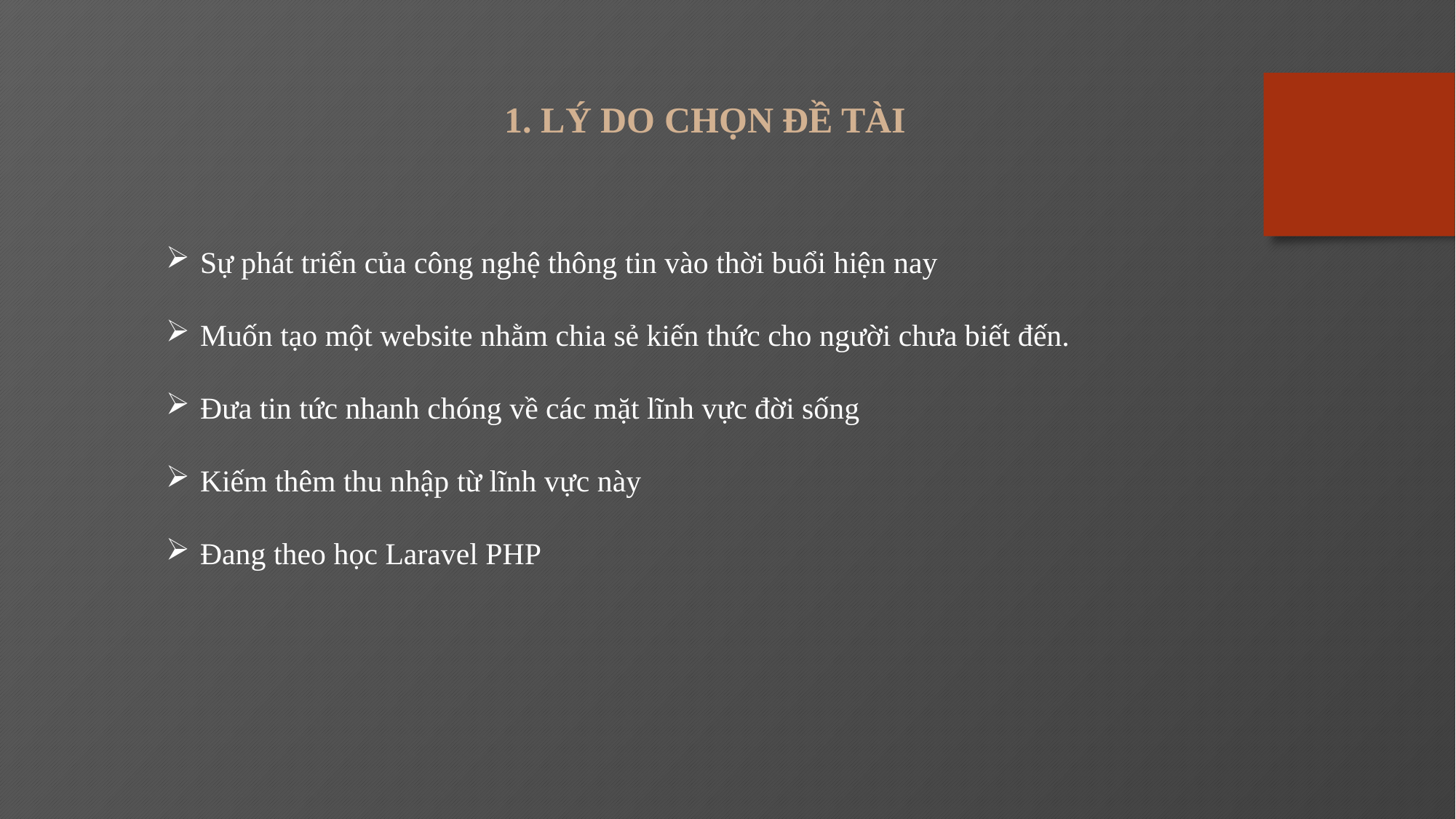

1. LÝ DO CHỌN ĐỀ TÀI
Sự phát triển của công nghệ thông tin vào thời buổi hiện nay
Muốn tạo một website nhằm chia sẻ kiến thức cho người chưa biết đến.
Đưa tin tức nhanh chóng về các mặt lĩnh vực đời sống
Kiếm thêm thu nhập từ lĩnh vực này
Đang theo học Laravel PHP